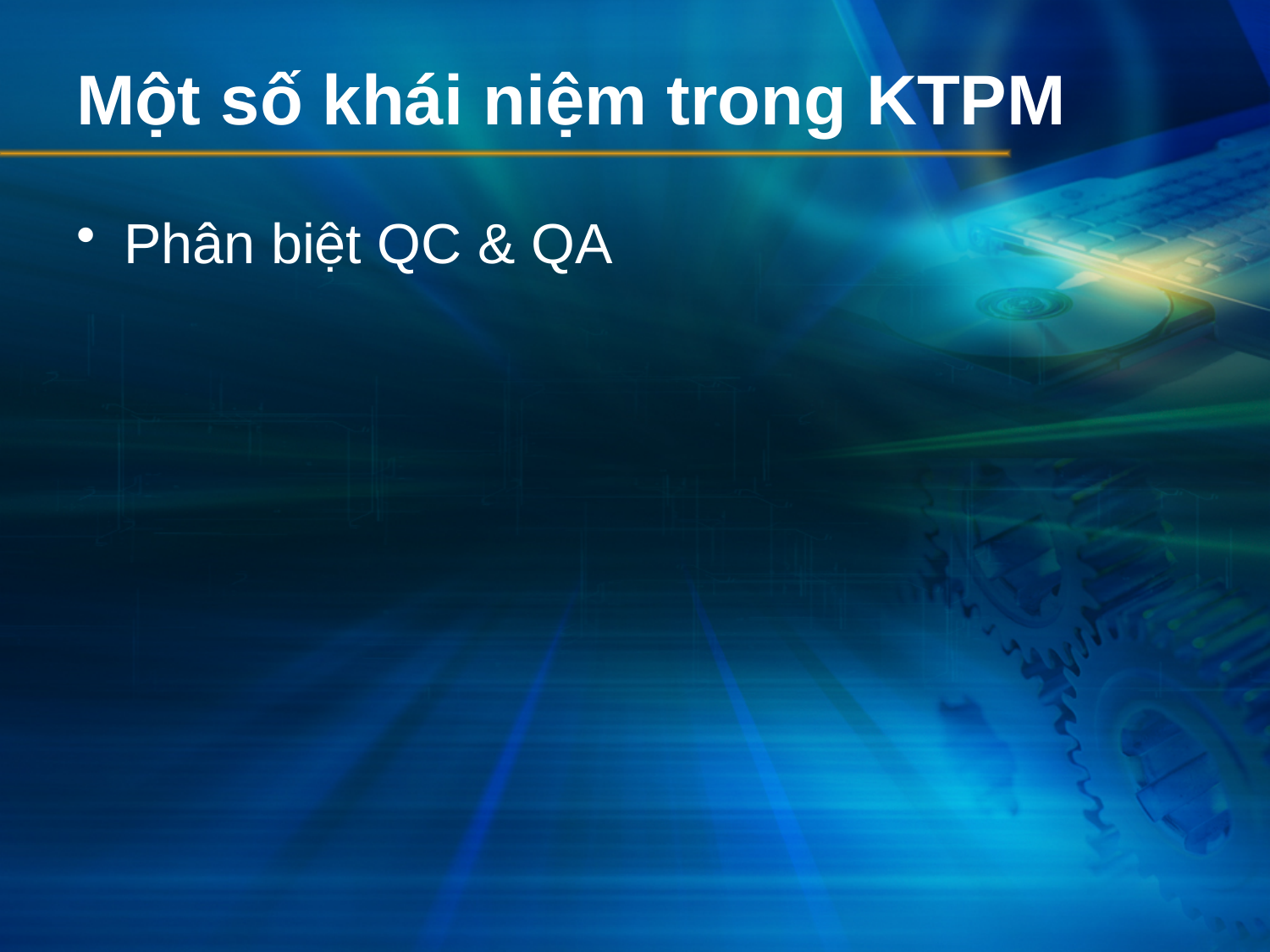

# Một số khái niệm trong KTPM
Phân biệt QC & QA